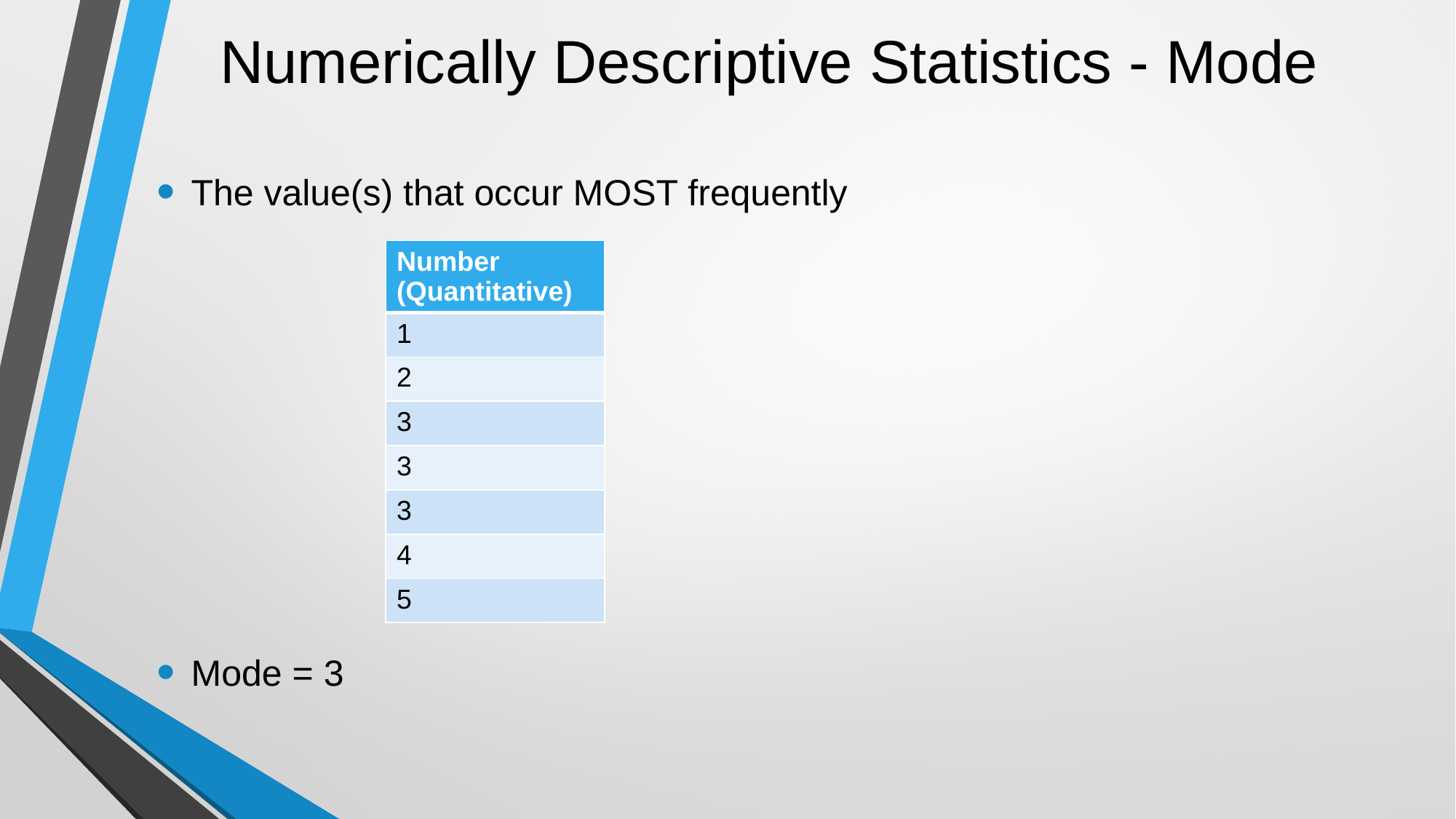

# Numerically Descriptive Statistics - Mode
The value(s) that occur MOST frequently

Mode = 3
| Number (Quantitative) |
| --- |
| 1 |
| 2 |
| 3 |
| 3 |
| 3 |
| 4 |
| 5 |